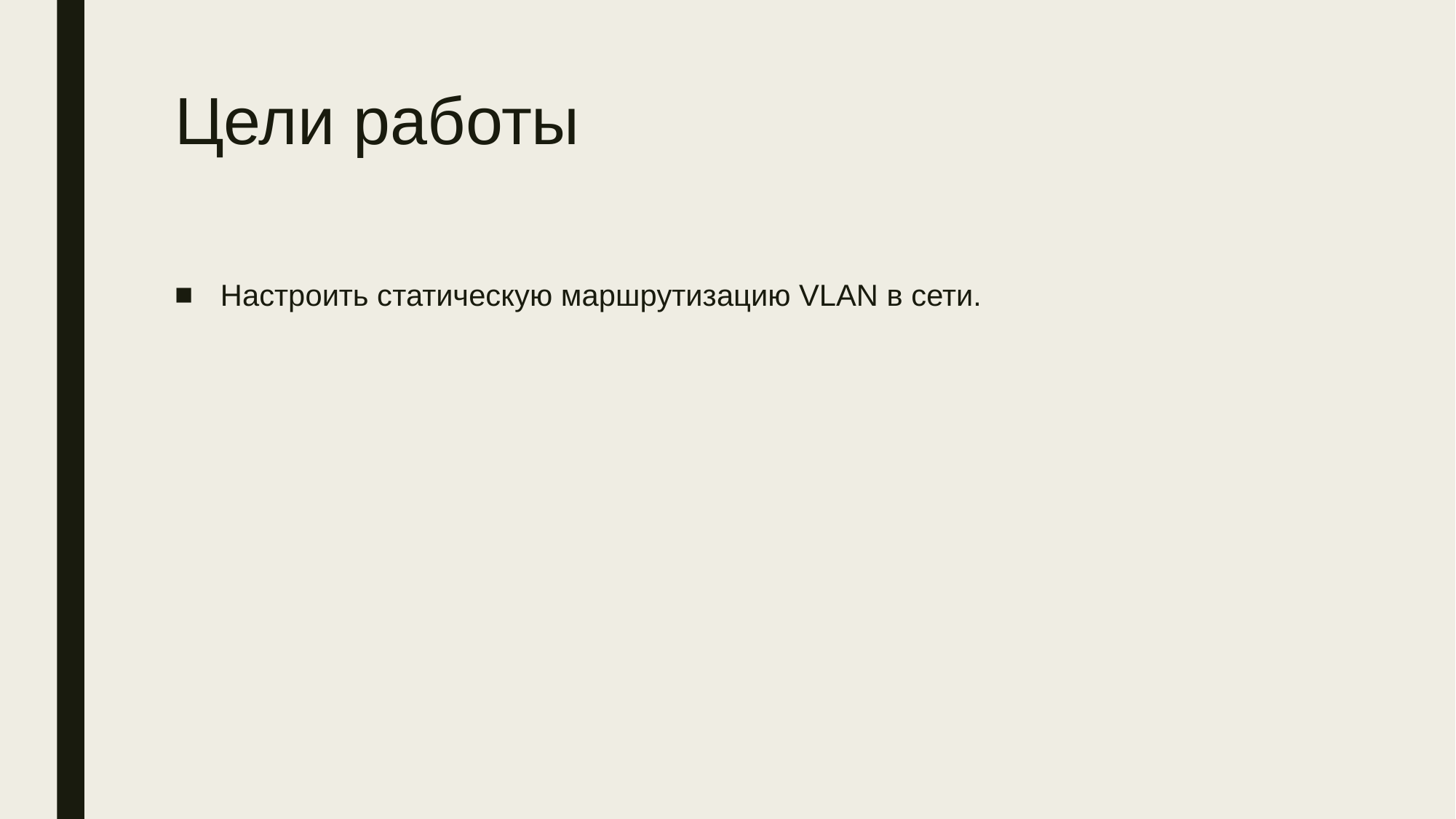

# Цели работы
Настроить статическую маршрутизацию VLAN в сети.